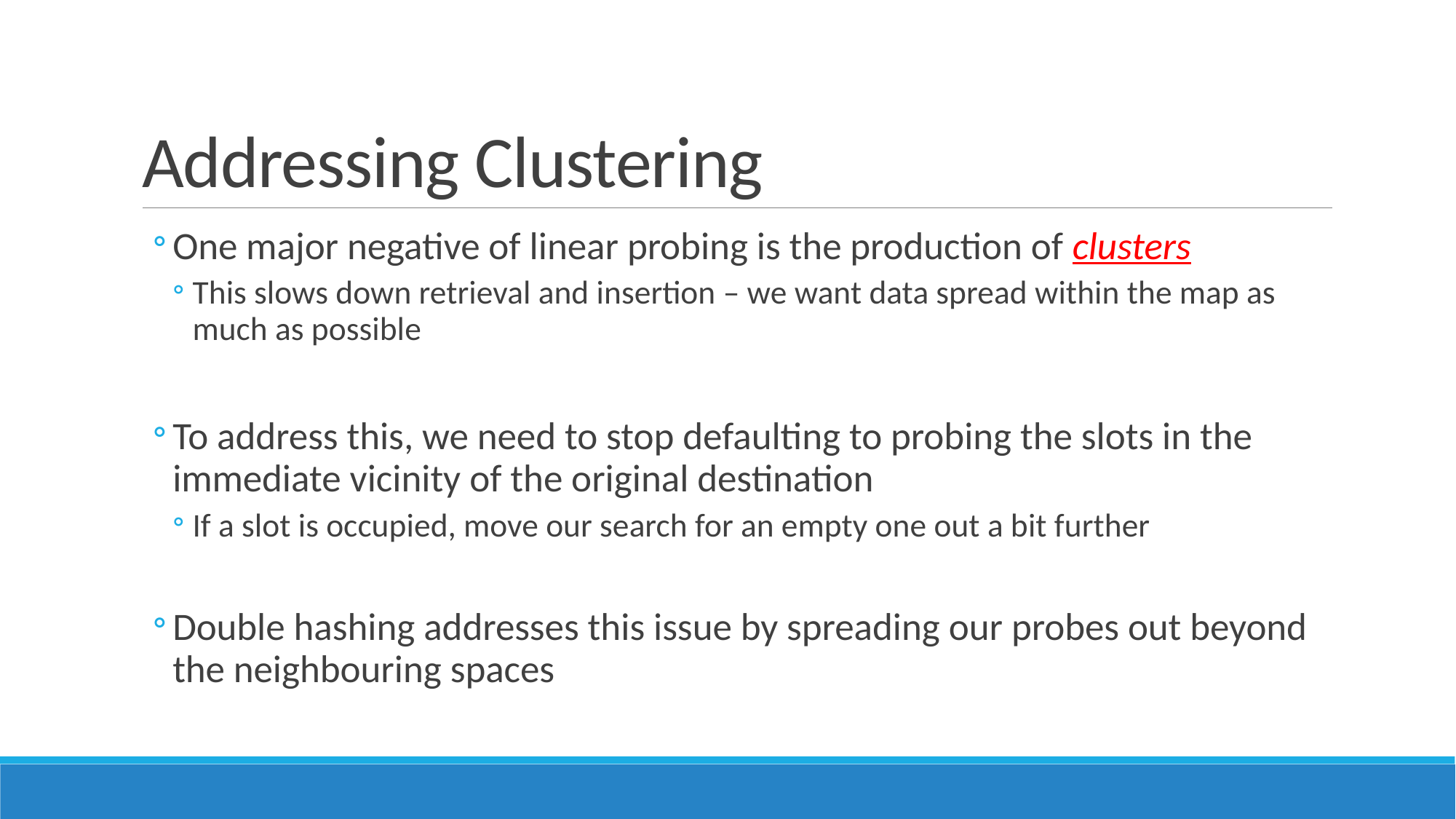

# Addressing Clustering
One major negative of linear probing is the production of clusters
This slows down retrieval and insertion – we want data spread within the map as much as possible

To address this, we need to stop defaulting to probing the slots in the immediate vicinity of the original destination
If a slot is occupied, move our search for an empty one out a bit further

Double hashing addresses this issue by spreading our probes out beyond the neighbouring spaces